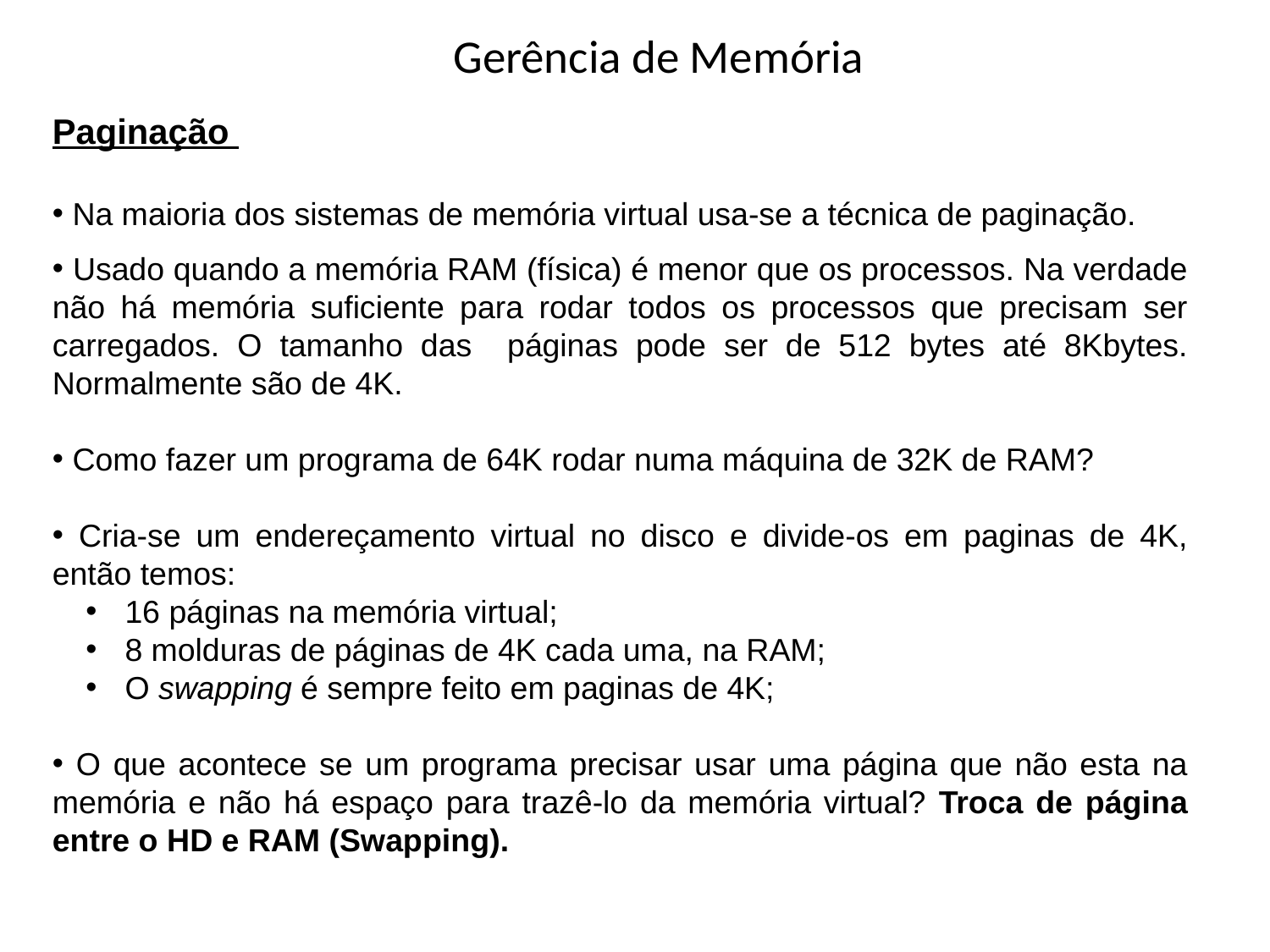

# Gerência de Memória
Paginação

 Na maioria dos sistemas de memória virtual usa-se a técnica de paginação.

 Usado quando a memória RAM (física) é menor que os processos. Na verdade não há memória suficiente para rodar todos os processos que precisam ser carregados. O tamanho das  páginas pode ser de 512 bytes até 8Kbytes. Normalmente são de 4K.

 Como fazer um programa de 64K rodar numa máquina de 32K de RAM?

 Cria-se um endereçamento virtual no disco e divide-os em paginas de 4K, então temos:
 16 páginas na memória virtual;
 8 molduras de páginas de 4K cada uma, na RAM;
 O swapping é sempre feito em paginas de 4K;

 O que acontece se um programa precisar usar uma página que não esta na memória e não há espaço para trazê-lo da memória virtual? Troca de página entre o HD e RAM (Swapping).